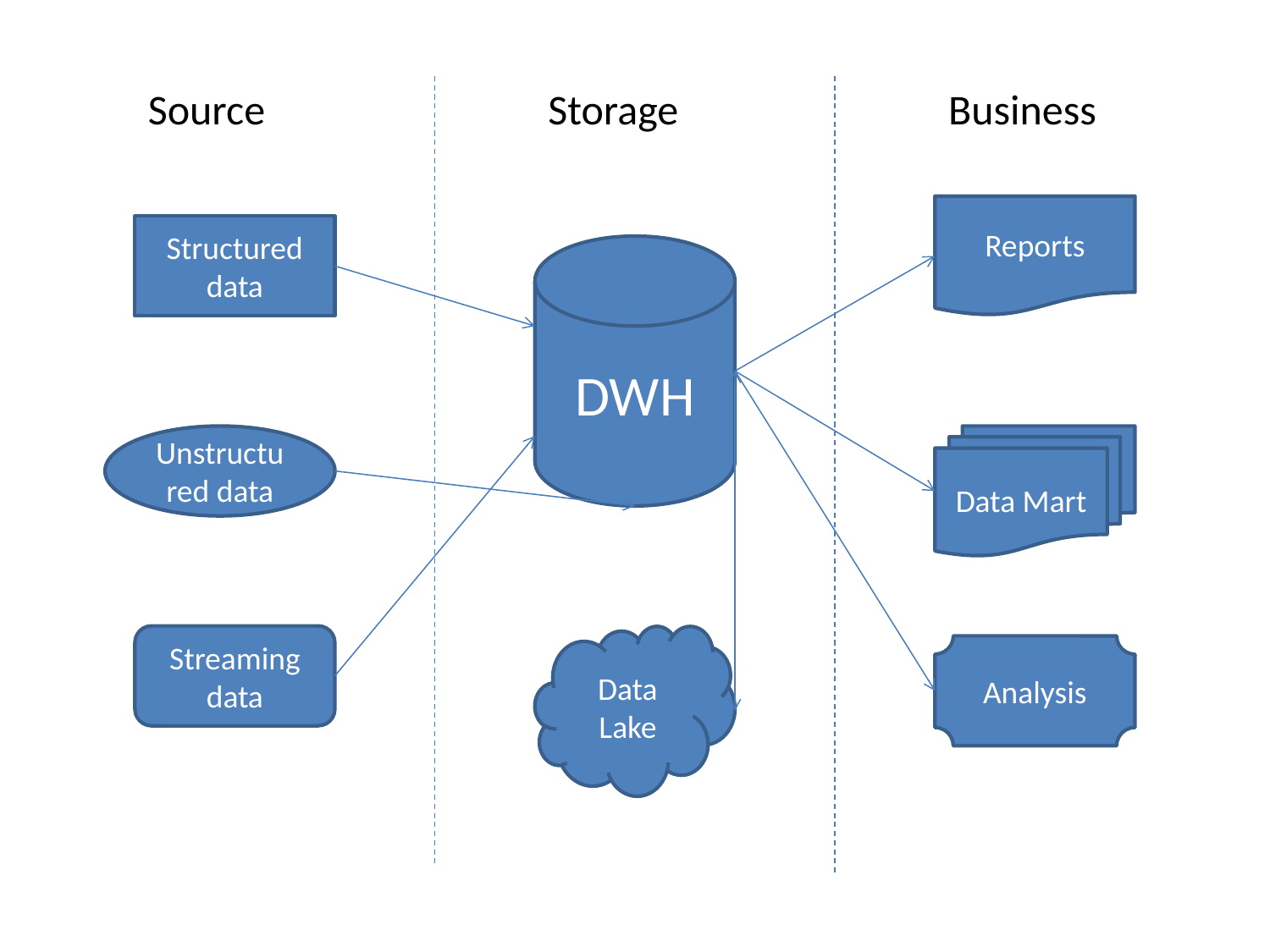

Source
Storage
Business
Reports
Structured
data
DWH
Unstructured data
Data Mart
Streaming data
Data
Lake
Analysis